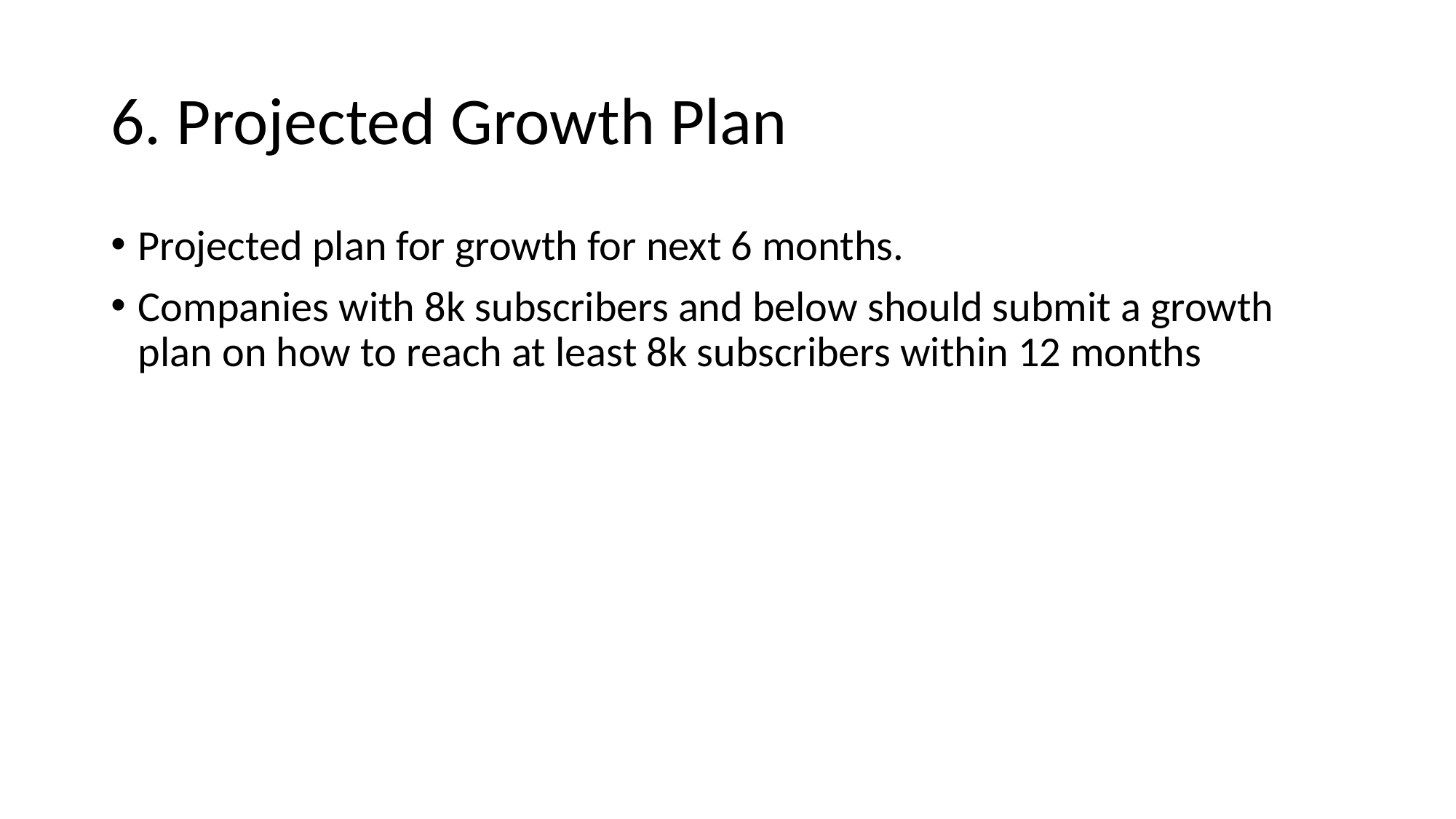

# 6. Projected Growth Plan
Projected plan for growth for next 6 months.
Companies with 8k subscribers and below should submit a growth plan on how to reach at least 8k subscribers within 12 months